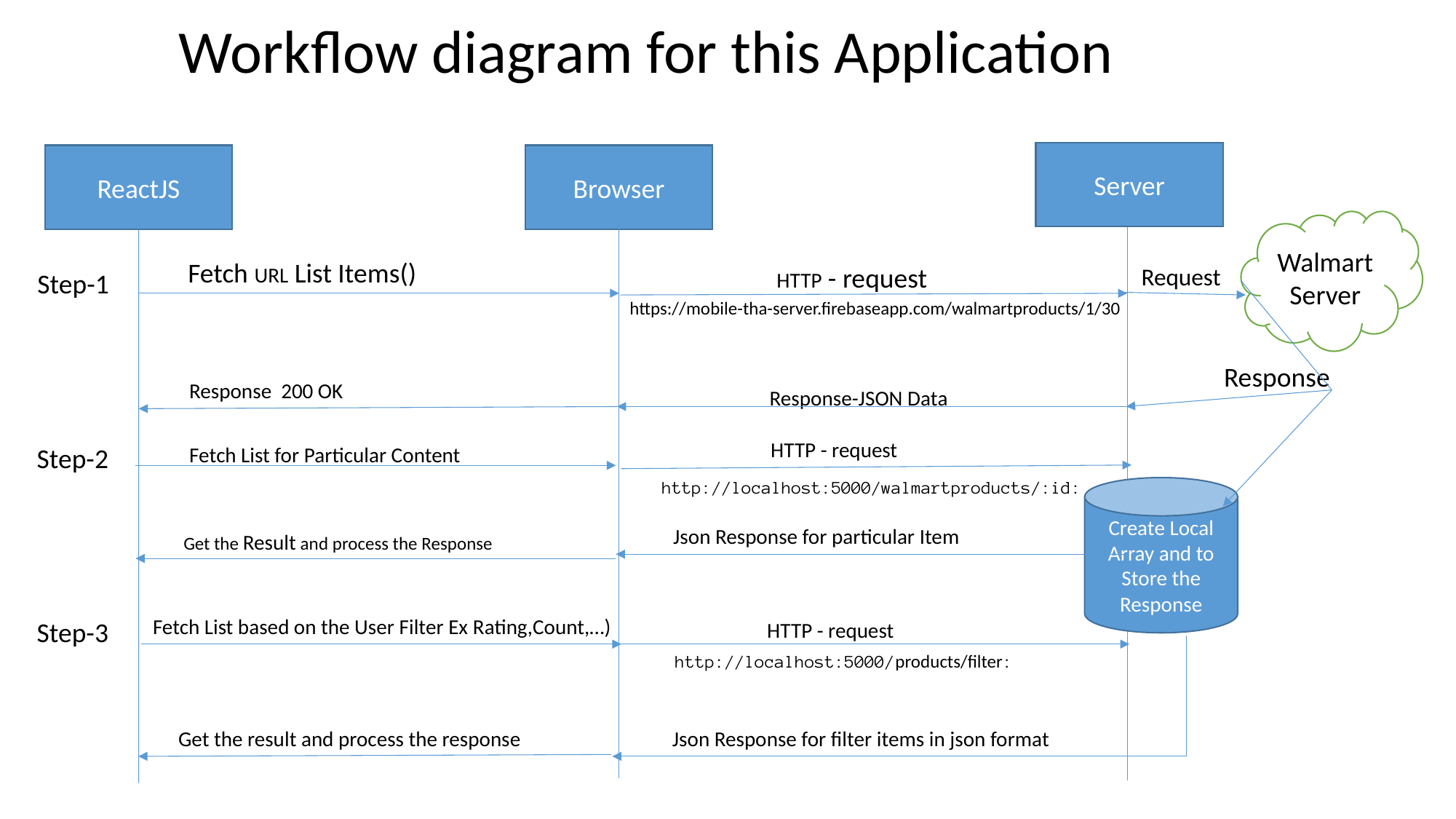

# Workflow diagram for this Application
Server
ReactJS
Browser
Walmart Server
Fetch URL List Items()
HTTP - request
Request
  Step-1
https://mobile-tha-server.firebaseapp.com/walmartproducts/1/30
Response
Response  200 OK
Response-JSON Data
HTTP - request
  Step-2
Fetch List for Particular Content
http://localhost:5000/walmartproducts/:id:
Create Local Array and to Store the Response
Json Response for particular Item
Get the Result and process the Response
Fetch List based on the User Filter Ex Rating,Count,…)
  Step-3
HTTP - request
http://localhost:5000/products/filter:
Get the result and process the response
Json Response for filter items in json format